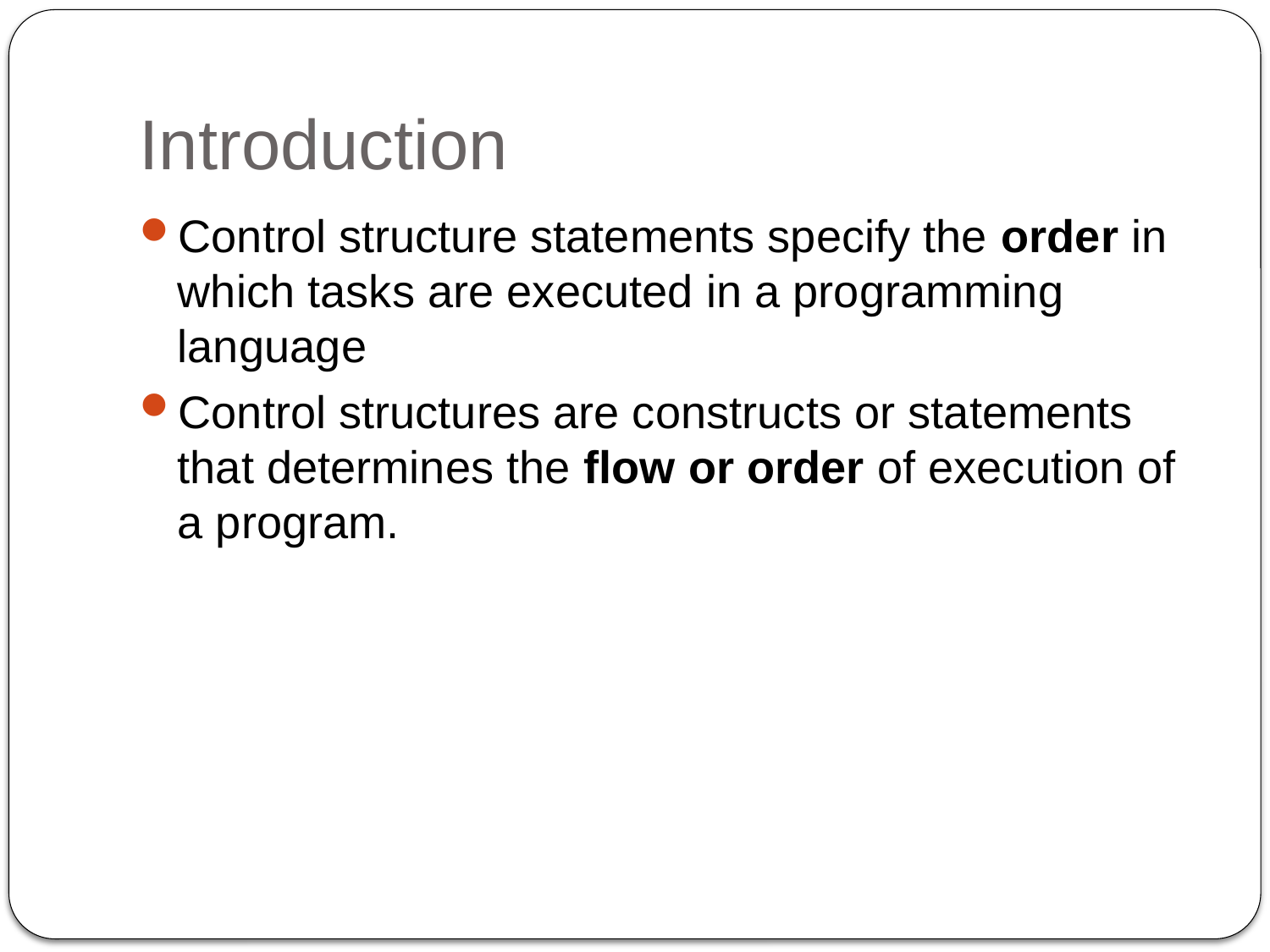

# Introduction
Control structure statements specify the order in which tasks are executed in a programming language
Control structures are constructs or statements that determines the flow or order of execution of a program.